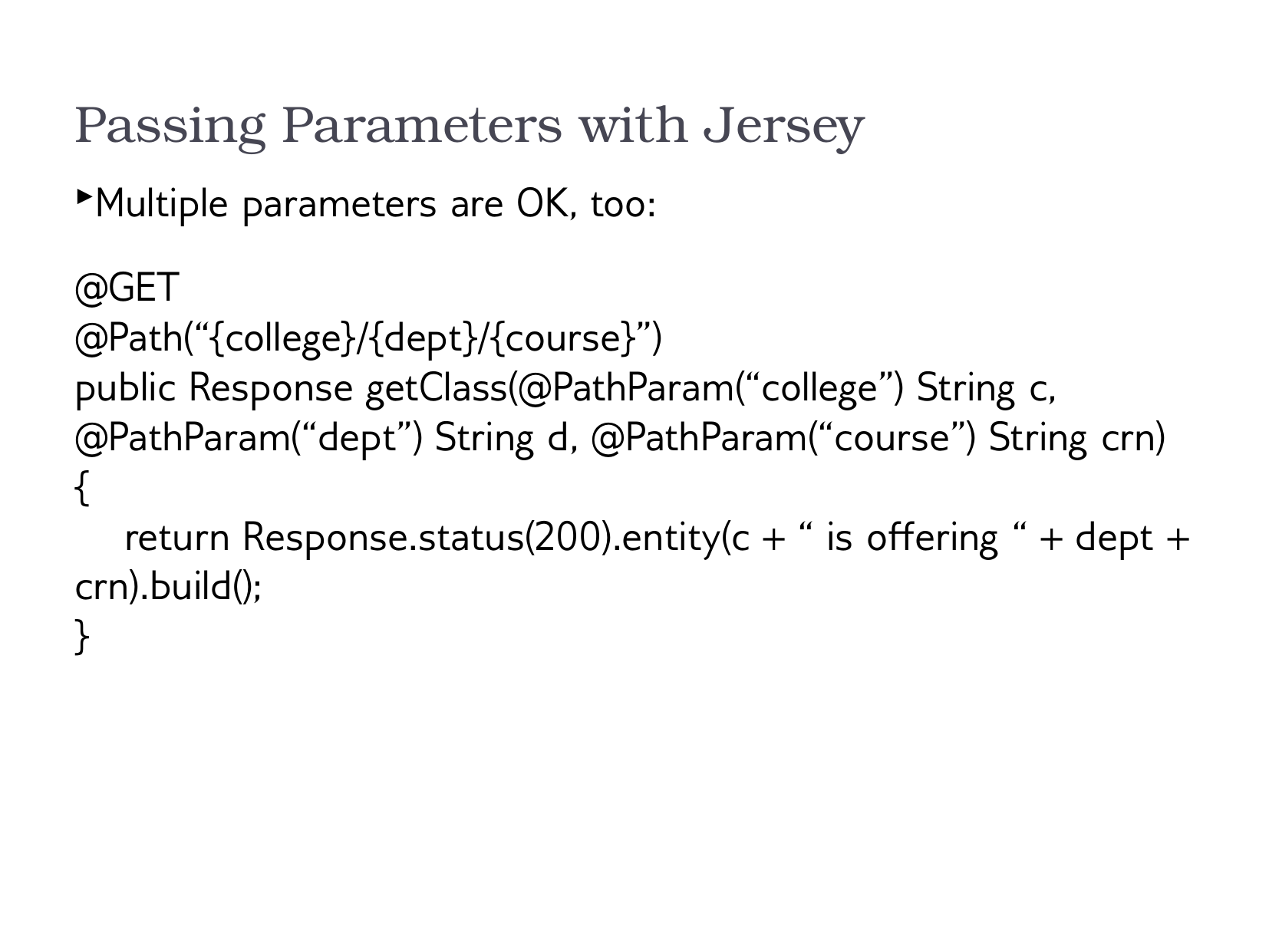

Passing Parameters with Jersey
Multiple parameters are OK, too:

@GET
@Path(“{college}/{dept}/{course}”)
public Response getClass(@PathParam(“college”) String c, @PathParam(“dept”) String d, @PathParam(“course”) String crn) {
    return Response.status(200).entity(c + “ is offering “ + dept + crn).build();
}